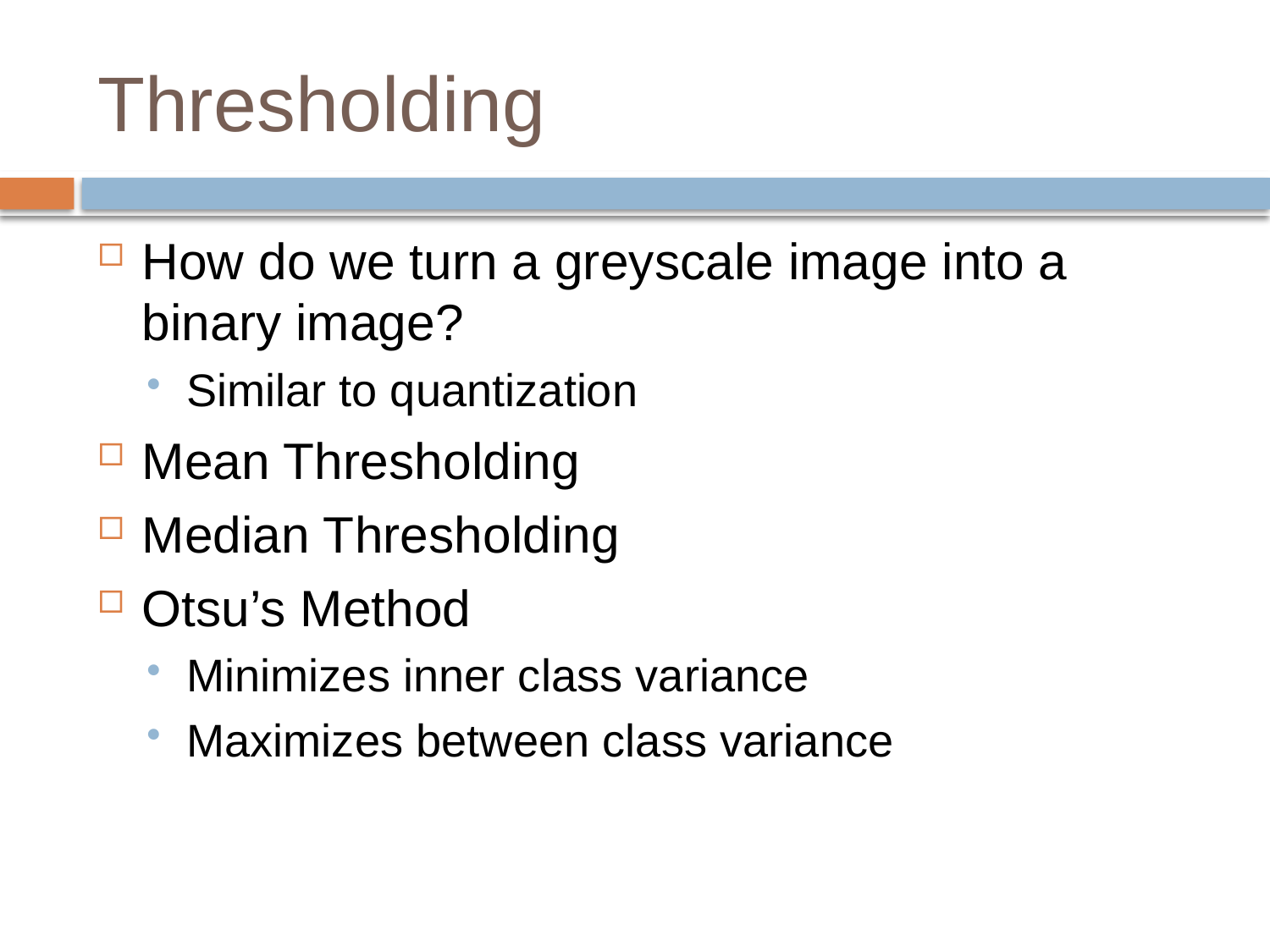

# Thresholding
How do we turn a greyscale image into a binary image?
Similar to quantization
Mean Thresholding
Median Thresholding
Otsu’s Method
Minimizes inner class variance
Maximizes between class variance